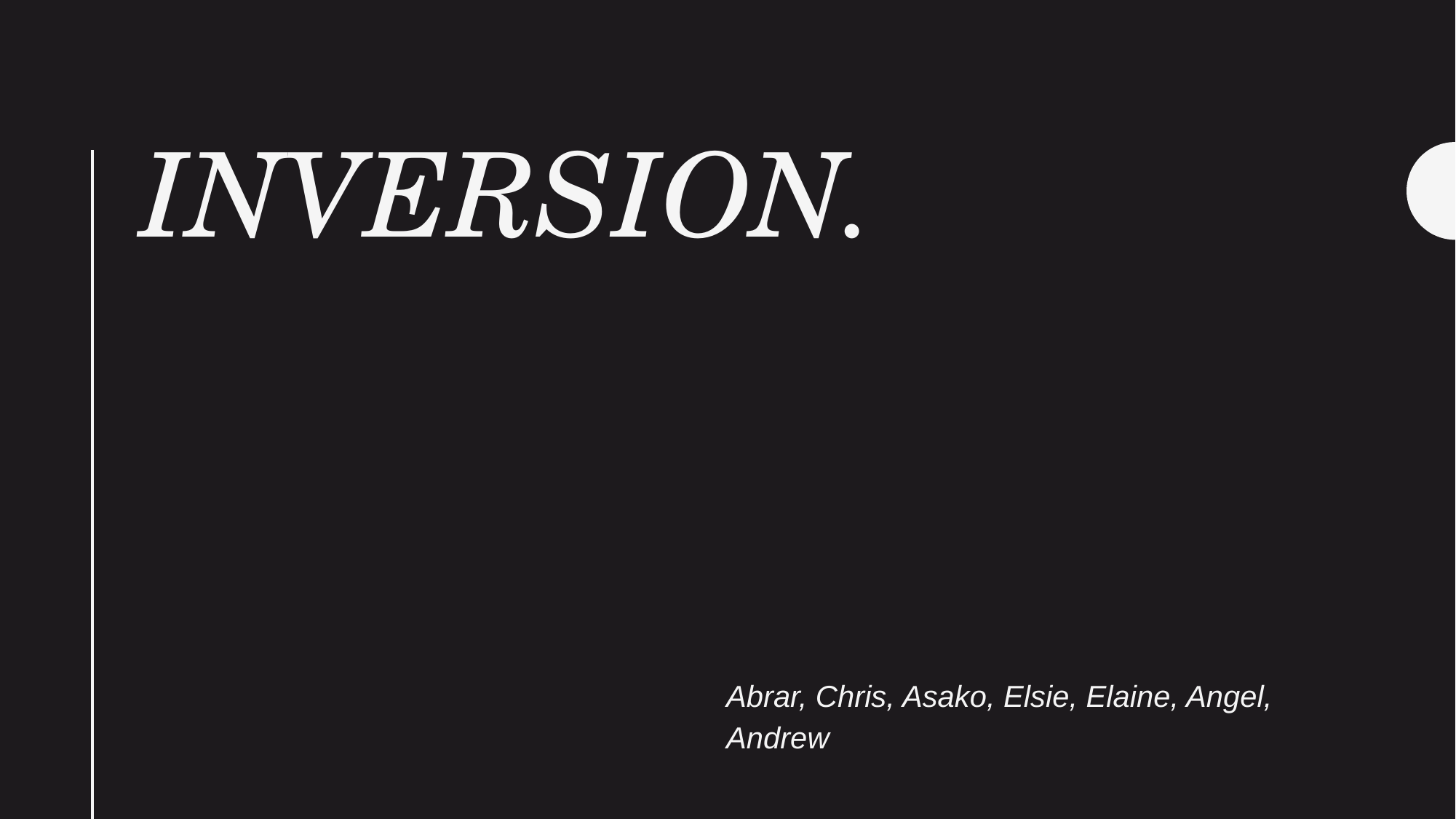

# InVERSION.
Abrar, Chris, Asako, Elsie, Elaine, Angel, Andrew